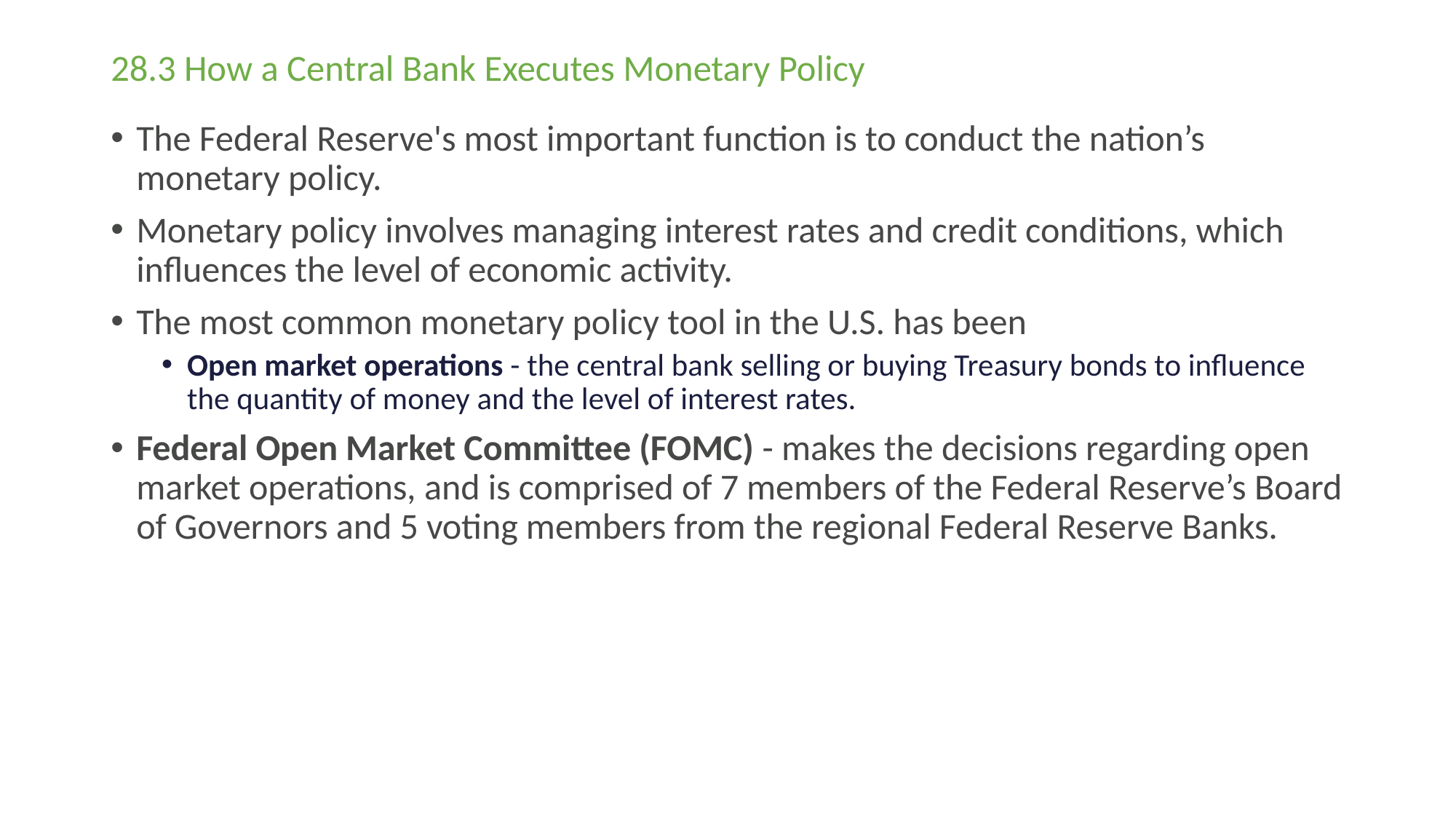

# 28.3 How a Central Bank Executes Monetary Policy
The Federal Reserve's most important function is to conduct the nation’s monetary policy.
Monetary policy involves managing interest rates and credit conditions, which influences the level of economic activity.
The most common monetary policy tool in the U.S. has been
Open market operations - the central bank selling or buying Treasury bonds to influence the quantity of money and the level of interest rates.
Federal Open Market Committee (FOMC) - makes the decisions regarding open market operations, and is comprised of 7 members of the Federal Reserve’s Board of Governors and 5 voting members from the regional Federal Reserve Banks.